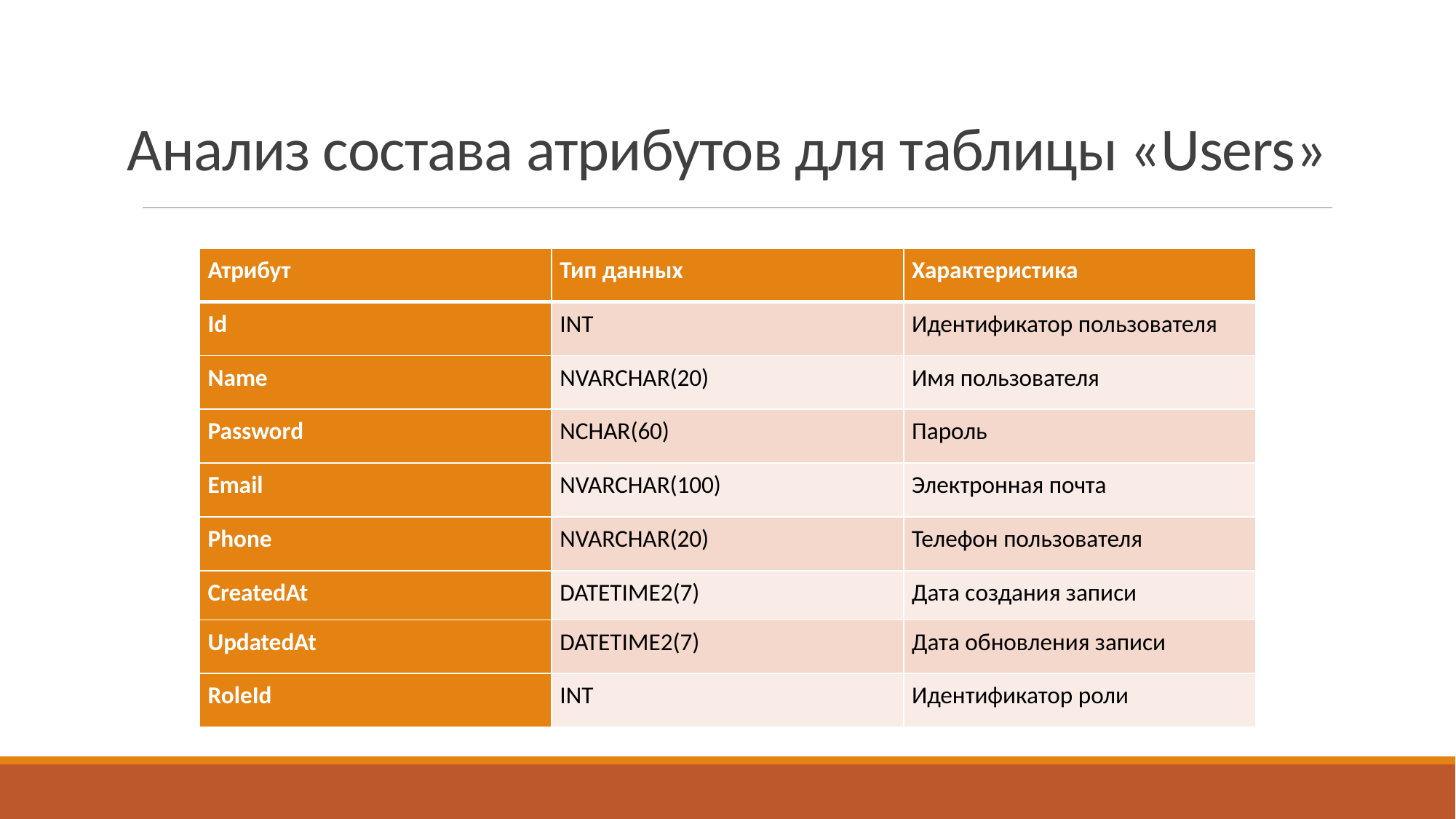

# Анализ состава атрибутов для таблицы «Users»
| Атрибут | Тип данных | Характеристика |
| --- | --- | --- |
| Id | INT | Идентификатор пользователя |
| Name | NVARCHAR(20) | Имя пользователя |
| Password | NCHAR(60) | Пароль |
| Email | NVARCHAR(100) | Электронная почта |
| Phone | NVARCHAR(20) | Телефон пользователя |
| CreatedAt | DATETIME2(7) | Дата создания записи |
| UpdatedAt | DATETIME2(7) | Дата обновления записи |
| RoleId | INT | Идентификатор роли |